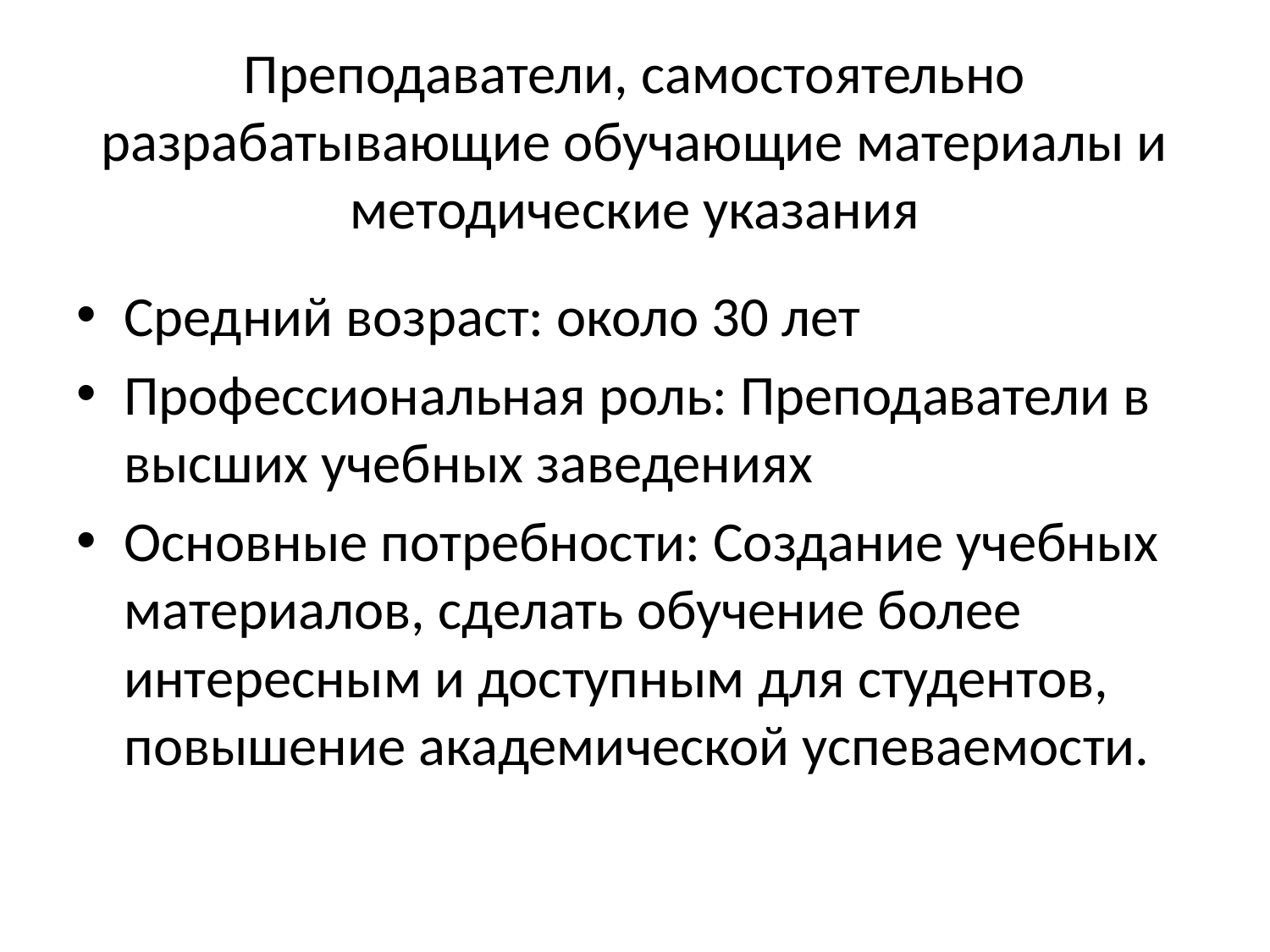

# Преподаватели, самостоятельно разрабатывающие обучающие материалы и методические указания
Средний возраст: около 30 лет
Профессиональная роль: Преподаватели в высших учебных заведениях
Основные потребности: Создание учебных материалов, сделать обучение более интересным и доступным для студентов, повышение академической успеваемости.